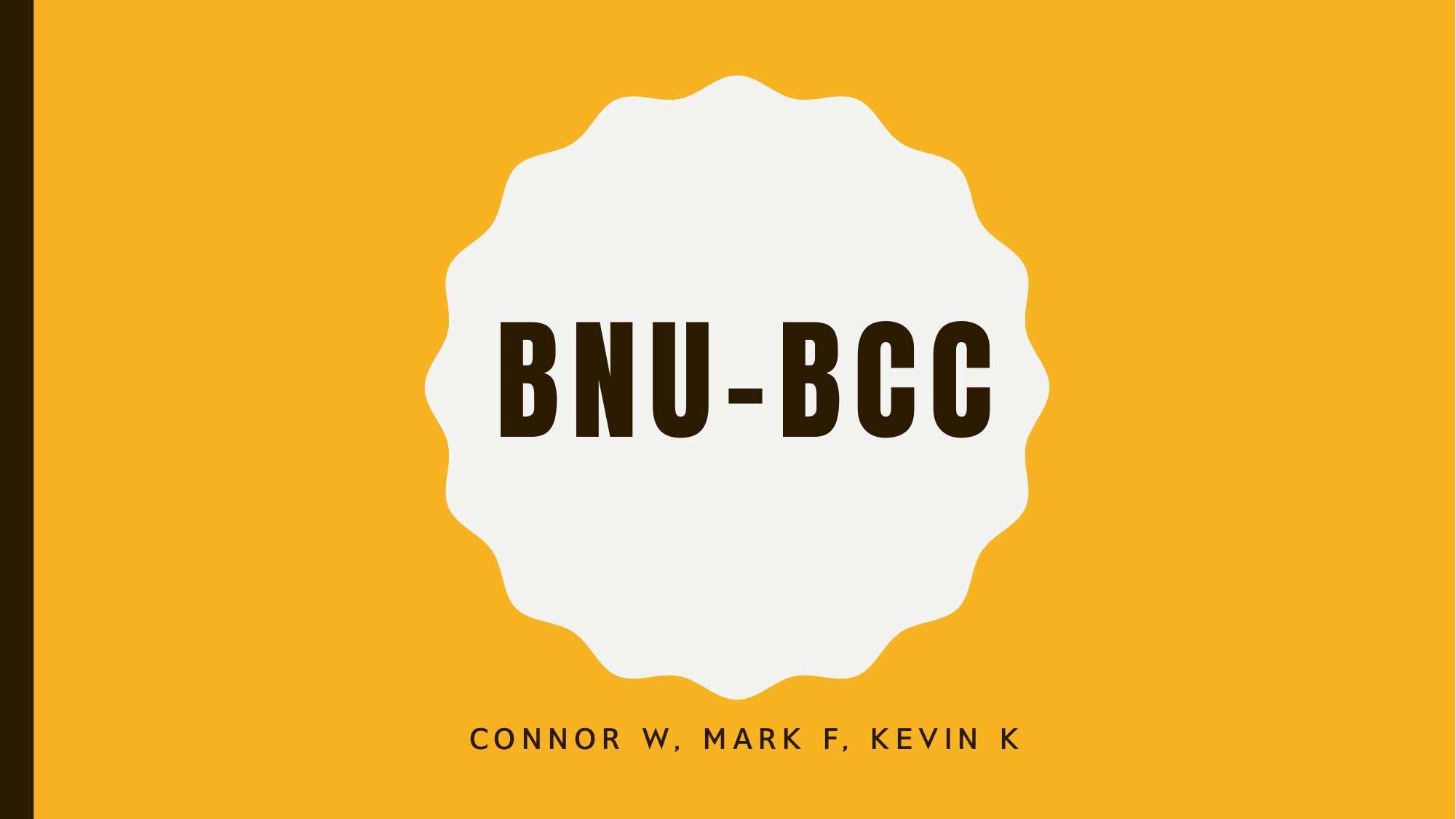

# BNU-BCC
Connor W, Mark F, Kevin K